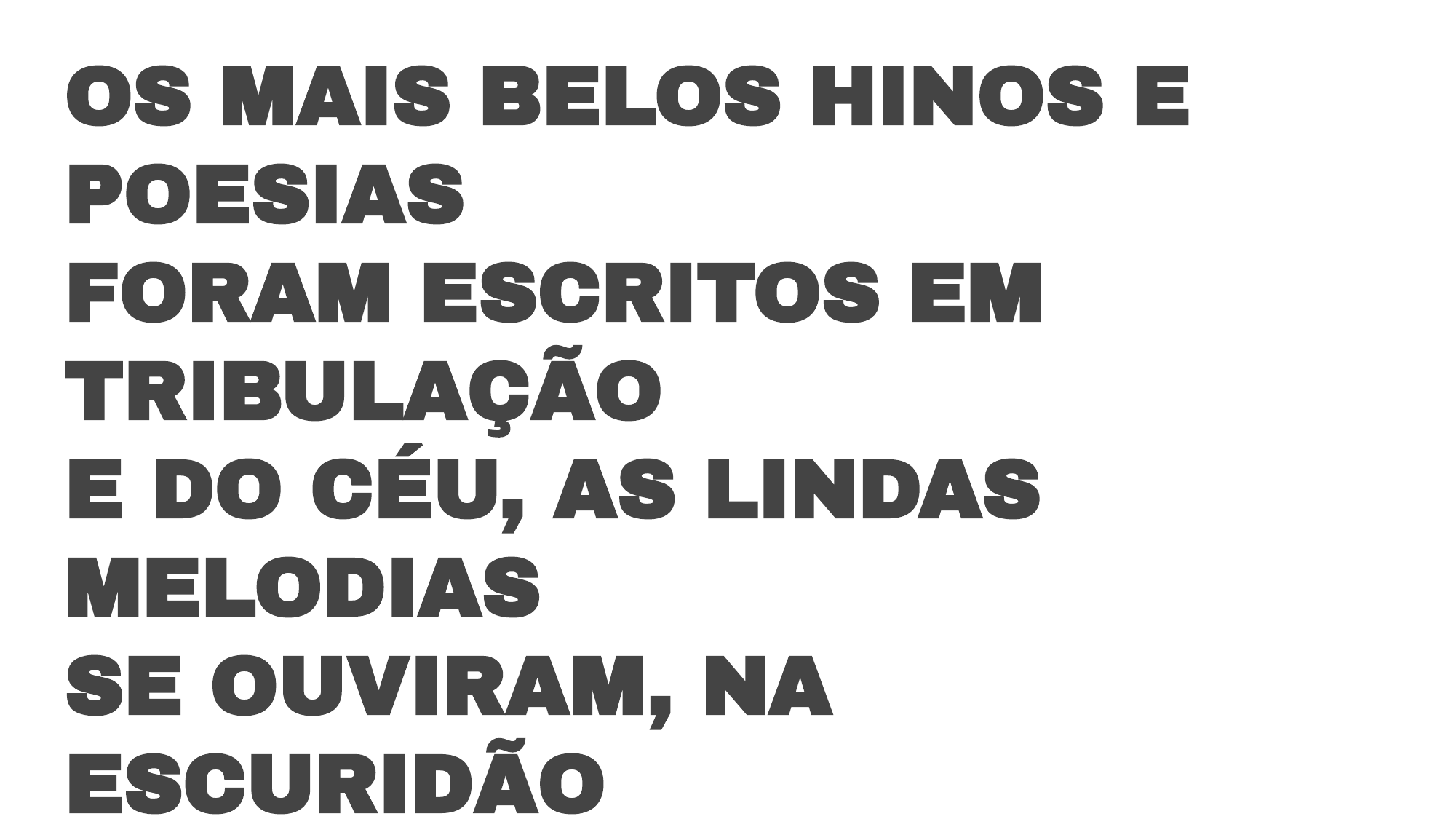

OS MAIS BELOS HINOS E POESIAS
FORAM ESCRITOS EM TRIBULAÇÃO
E DO CÉU, AS LINDAS MELODIAS
SE OUVIRAM, NA ESCURIDÃO